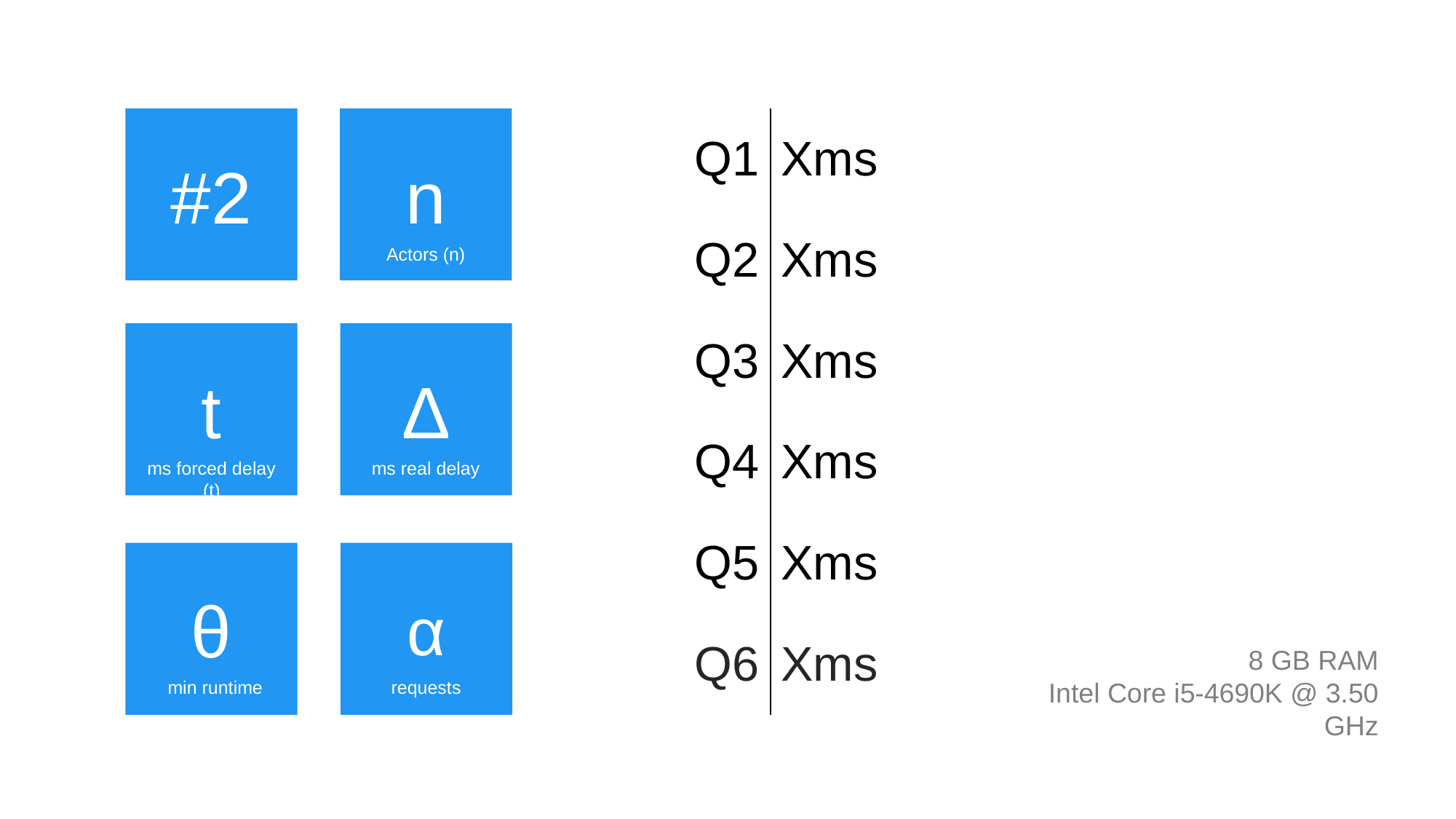

n
| Q1 | Xms |
| --- | --- |
| Q2 | Xms |
| Q3 | Xms |
| Q4 | Xms |
| Q5 | Xms |
| Q6 | Xms |
#2
Actors (n)
t
Δ
ms forced delay (t)
ms real delay
θ
α
8 GB RAM
Intel Core i5-4690K @ 3.50 GHz
min runtime
requests